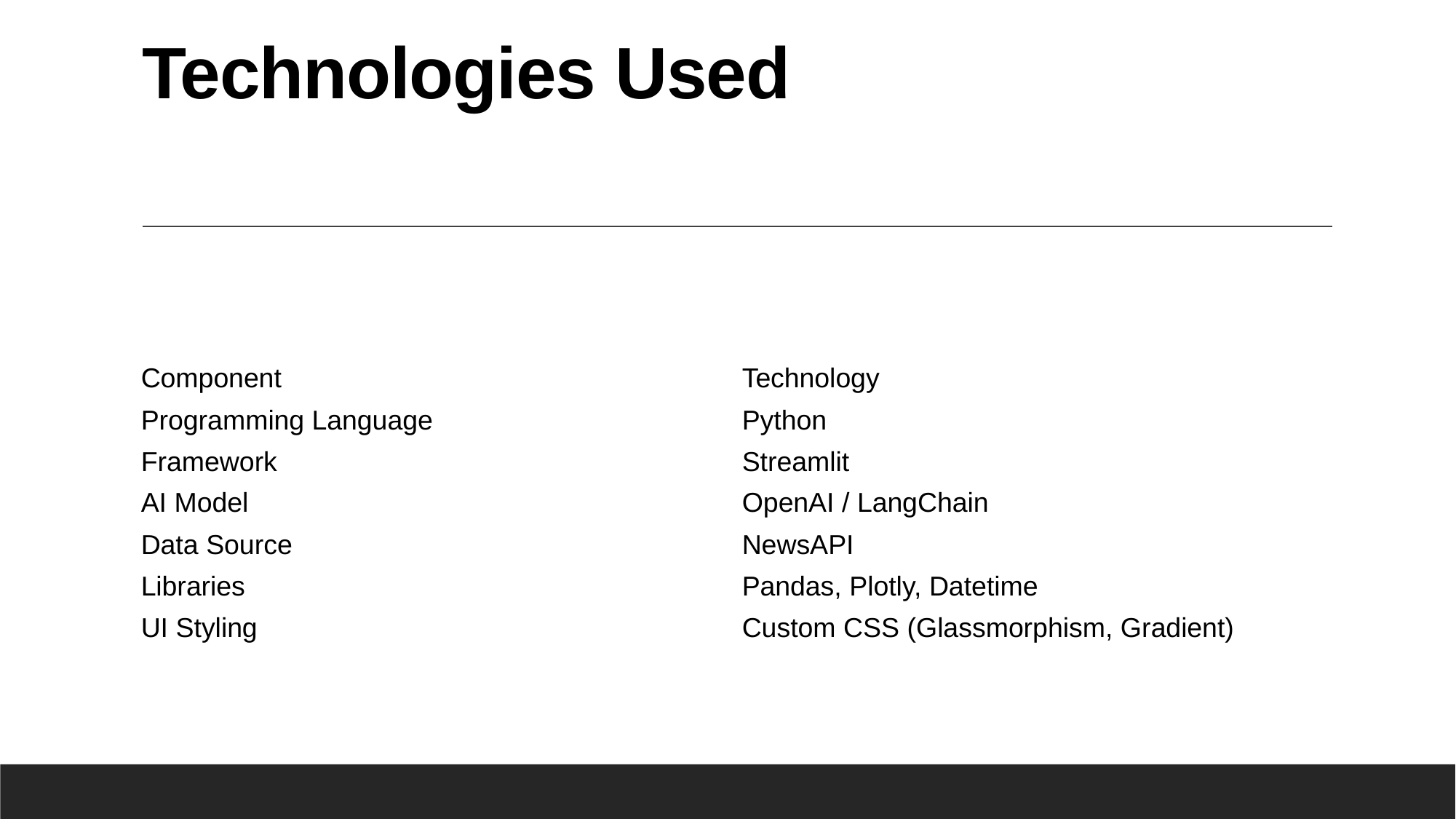

# Technologies Used
| Component | Technology |
| --- | --- |
| Programming Language | Python |
| Framework | Streamlit |
| AI Model | OpenAI / LangChain |
| Data Source | NewsAPI |
| Libraries | Pandas, Plotly, Datetime |
| UI Styling | Custom CSS (Glassmorphism, Gradient) |